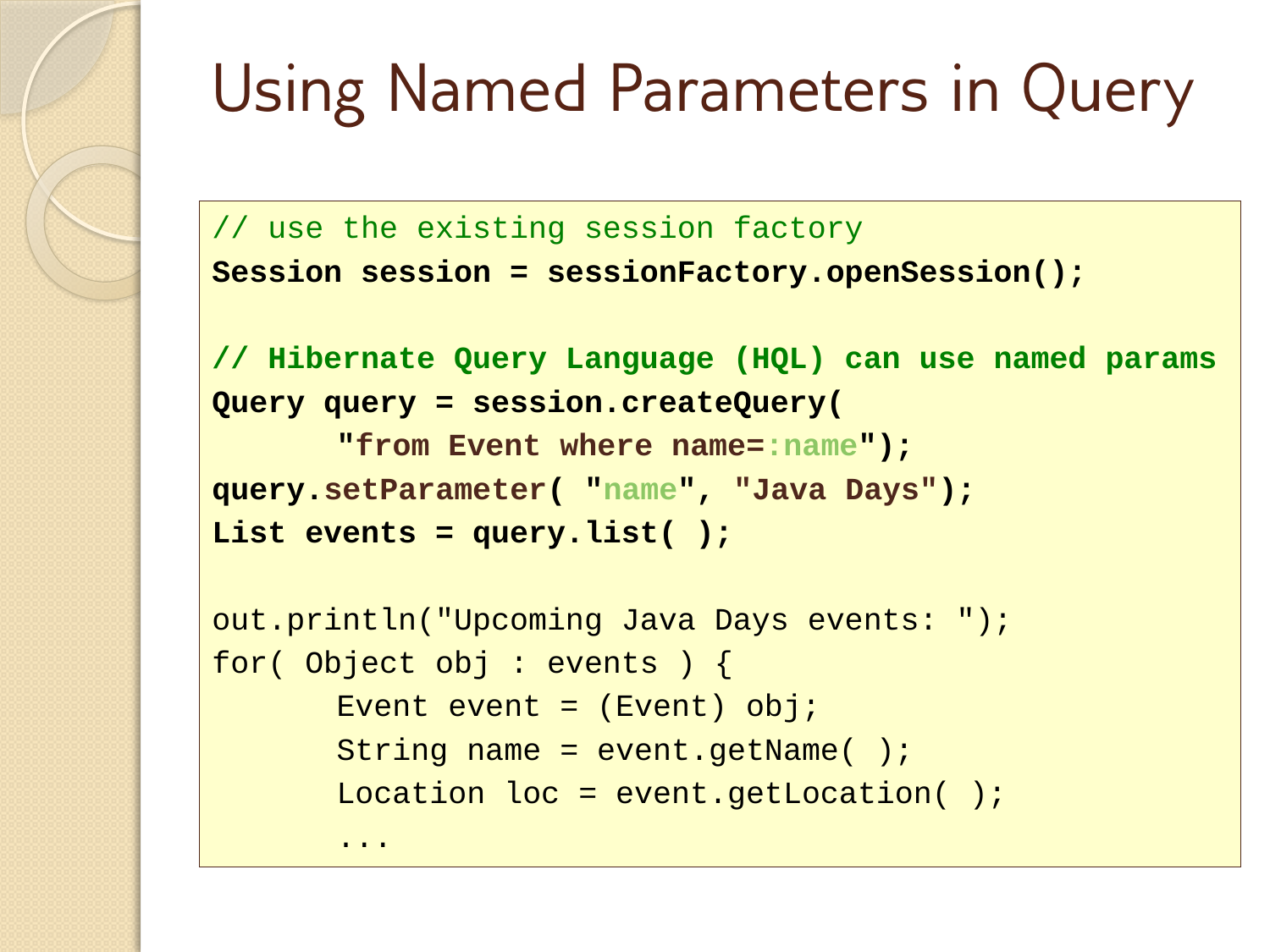

# Using Named Parameters in Query
// use the existing session factory
Session session = sessionFactory.openSession();

// Hibernate Query Language (HQL) can use named params
Query query = session.createQuery(
		"from Event where name=:name");
query.setParameter( "name", "Java Days");
List events = query.list( );

out.println("Upcoming Java Days events: ");
for( Object obj : events ) {
	Event event = (Event) obj;
	String name = event.getName( );
	Location loc = event.getLocation( );
	...